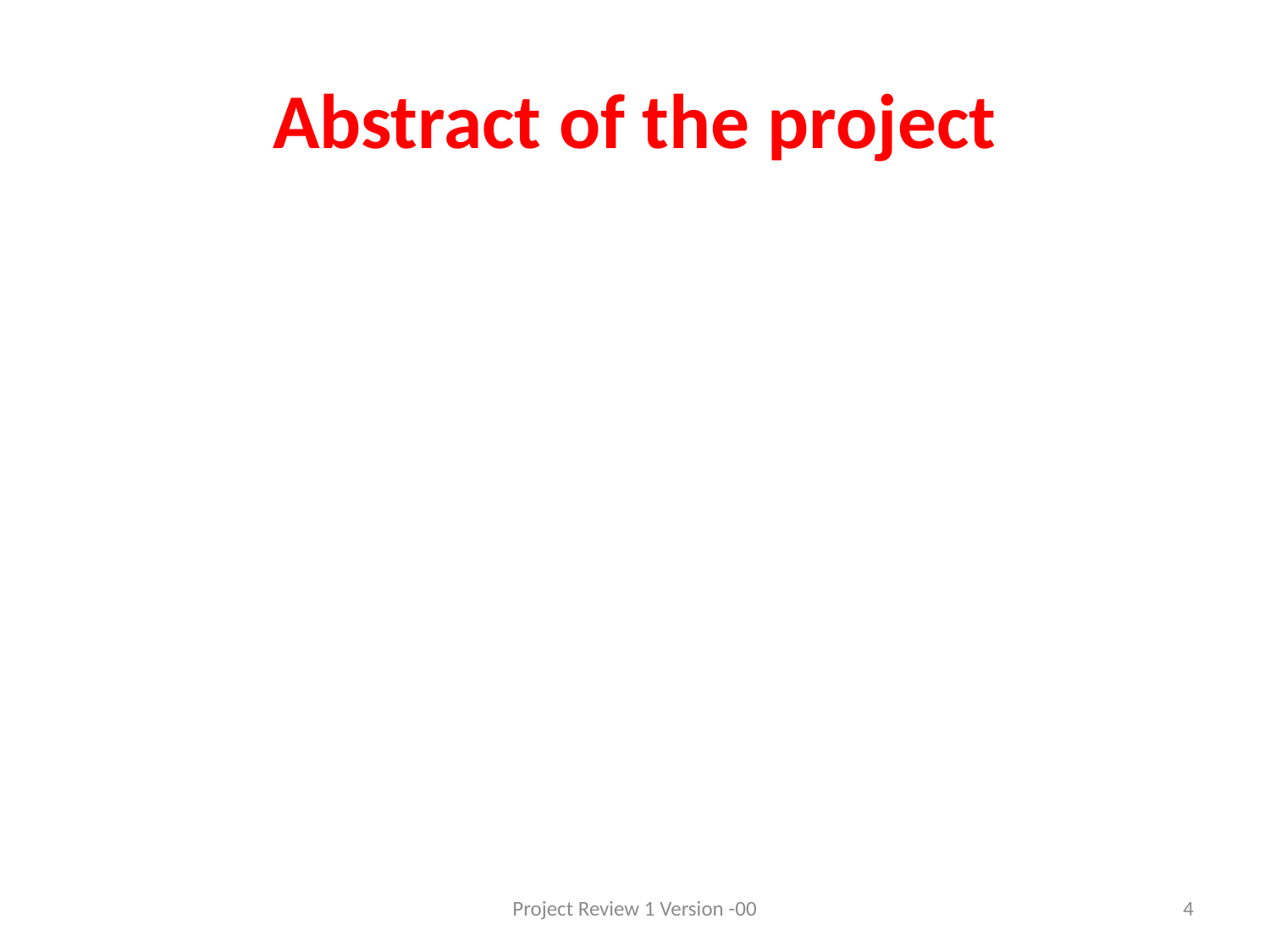

# Abstract of the project

Project Review 1 Version -00
4